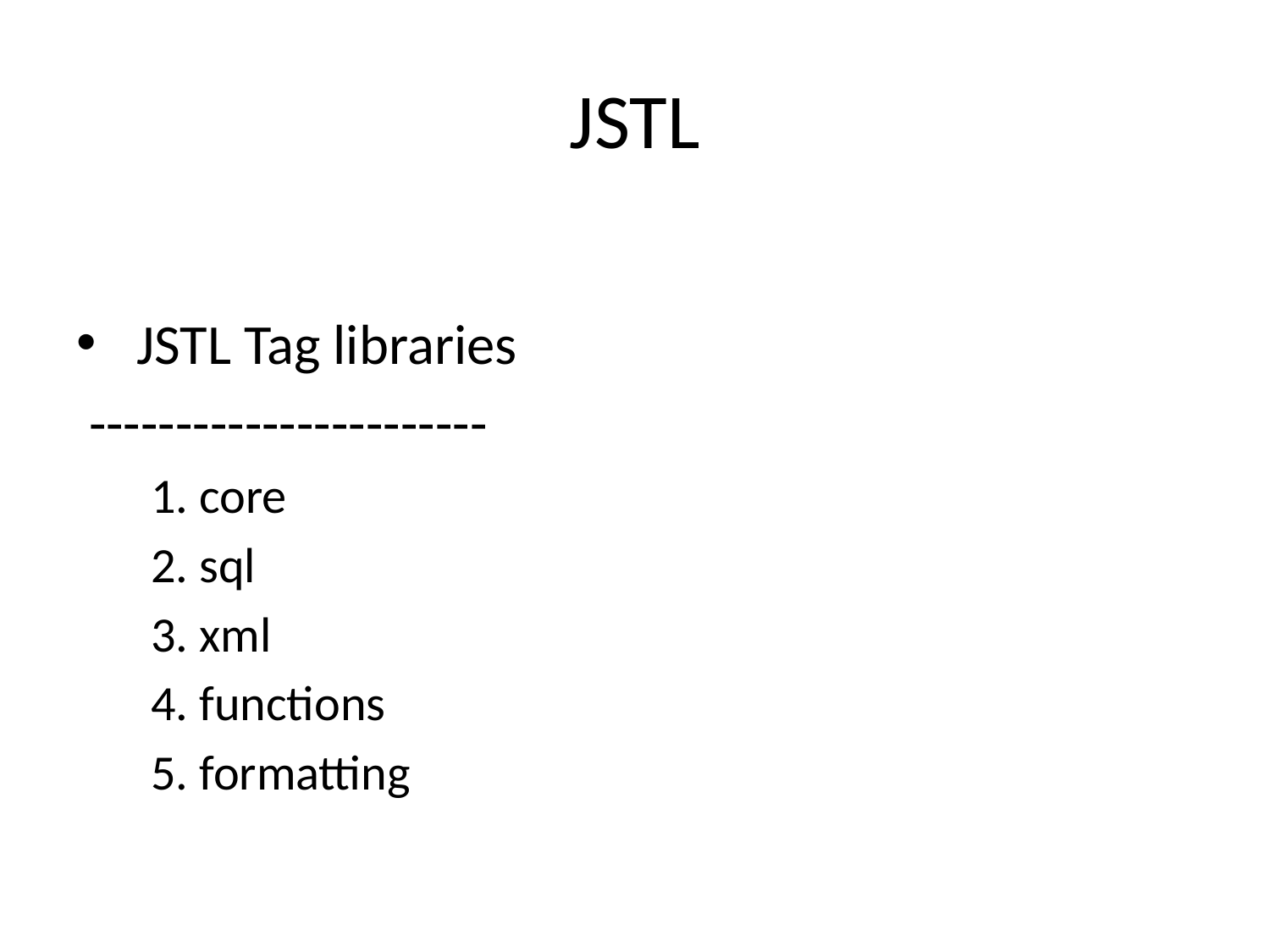

# JSTL

 JSTL Tag libraries
 -----------------------
 1. core
 2. sql
 3. xml
 4. functions
 5. formatting